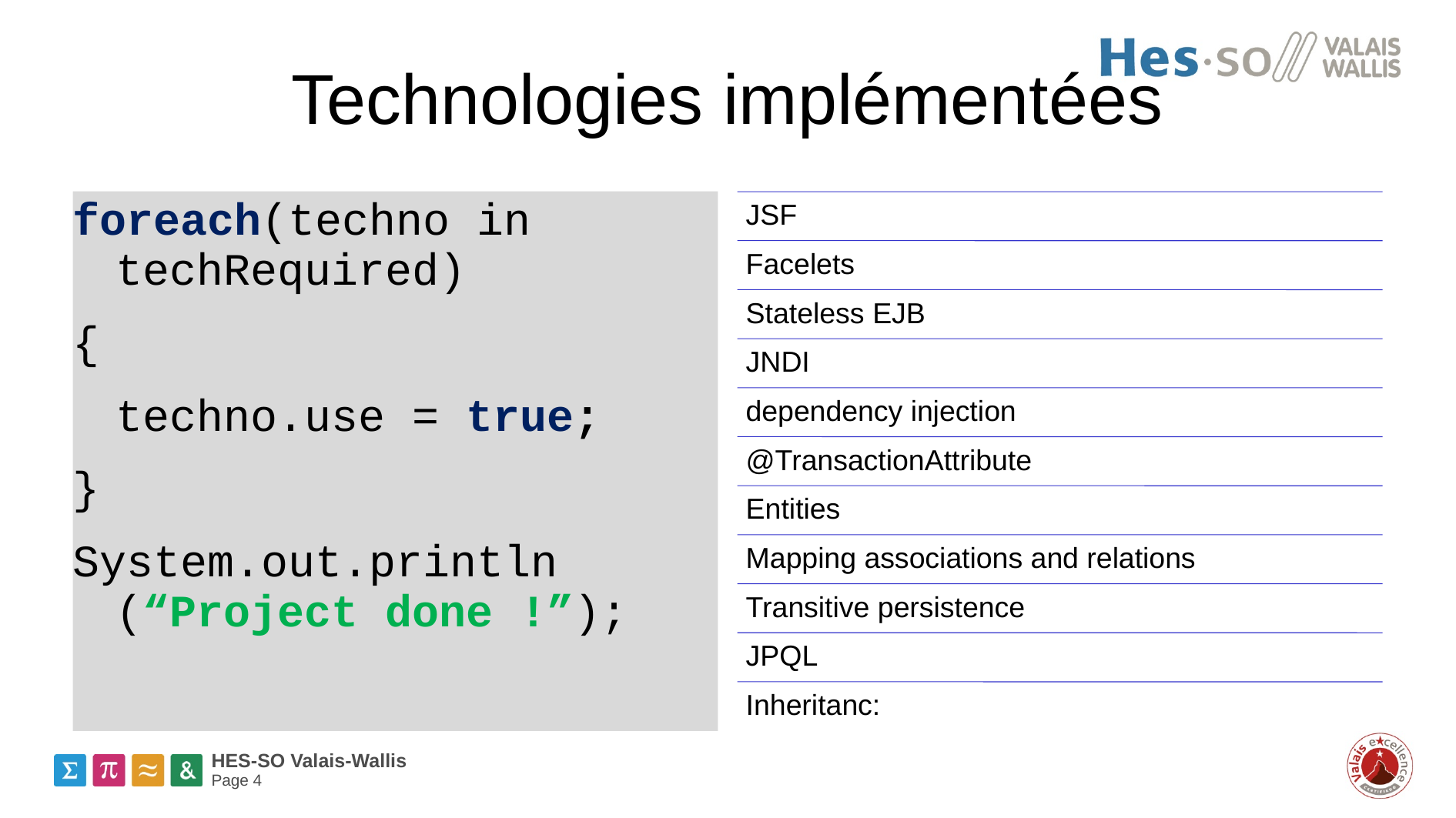

# Technologies implémentées
foreach(techno in techRequired)
{
	techno.use = true;
}
System.out.println
(“Project done !”);
JSF
Facelets
Stateless EJB
JNDI
dependency injection
@TransactionAttribute
Entities
Mapping associations and relations
Transitive persistence
JPQL
Inheritanc: